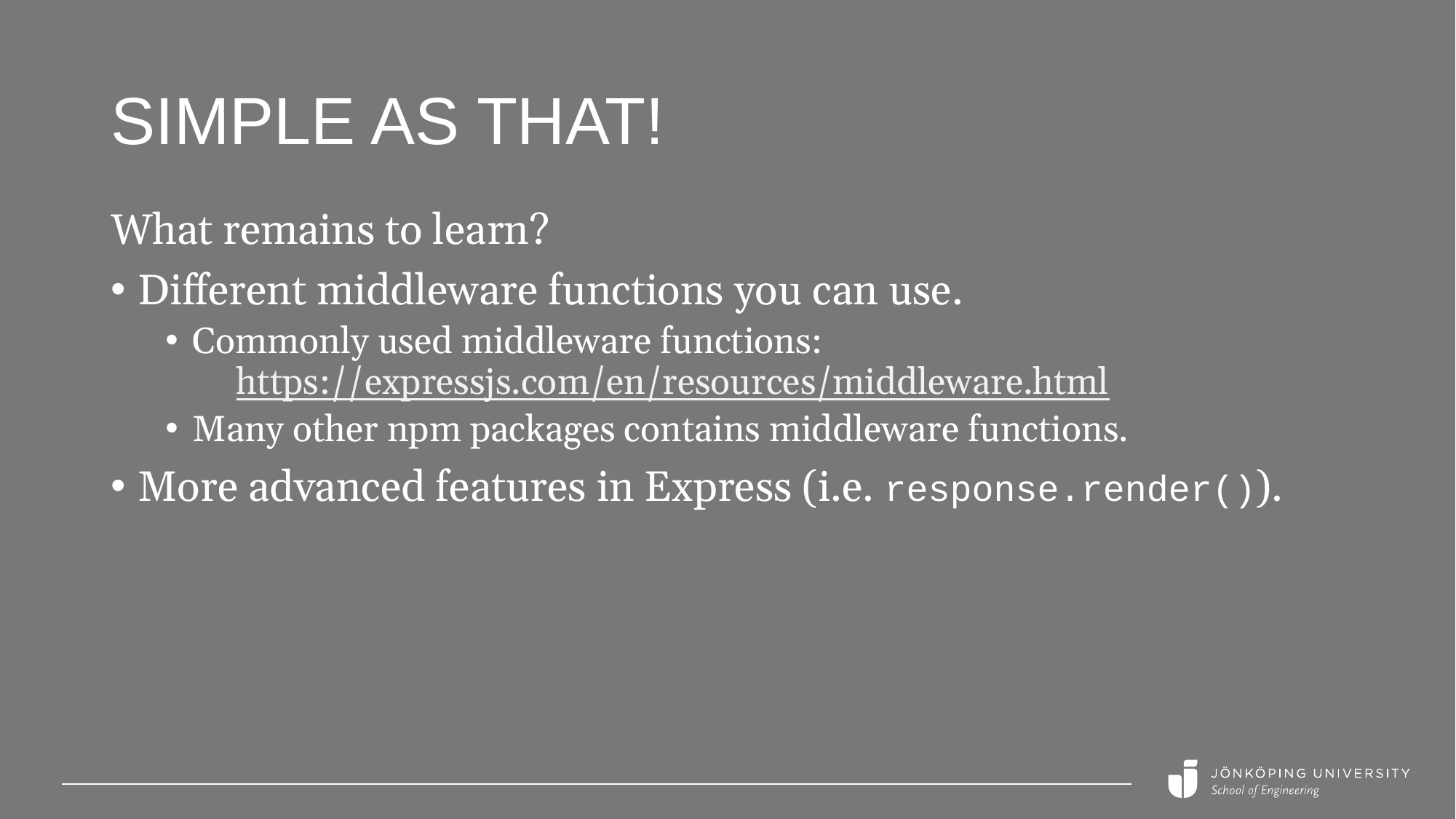

# Simple as that!
What remains to learn?
Different middleware functions you can use.
Commonly used middleware functions:
     https://expressjs.com/en/resources/middleware.html
Many other npm packages contains middleware functions.
More advanced features in Express (i.e. response.render()).